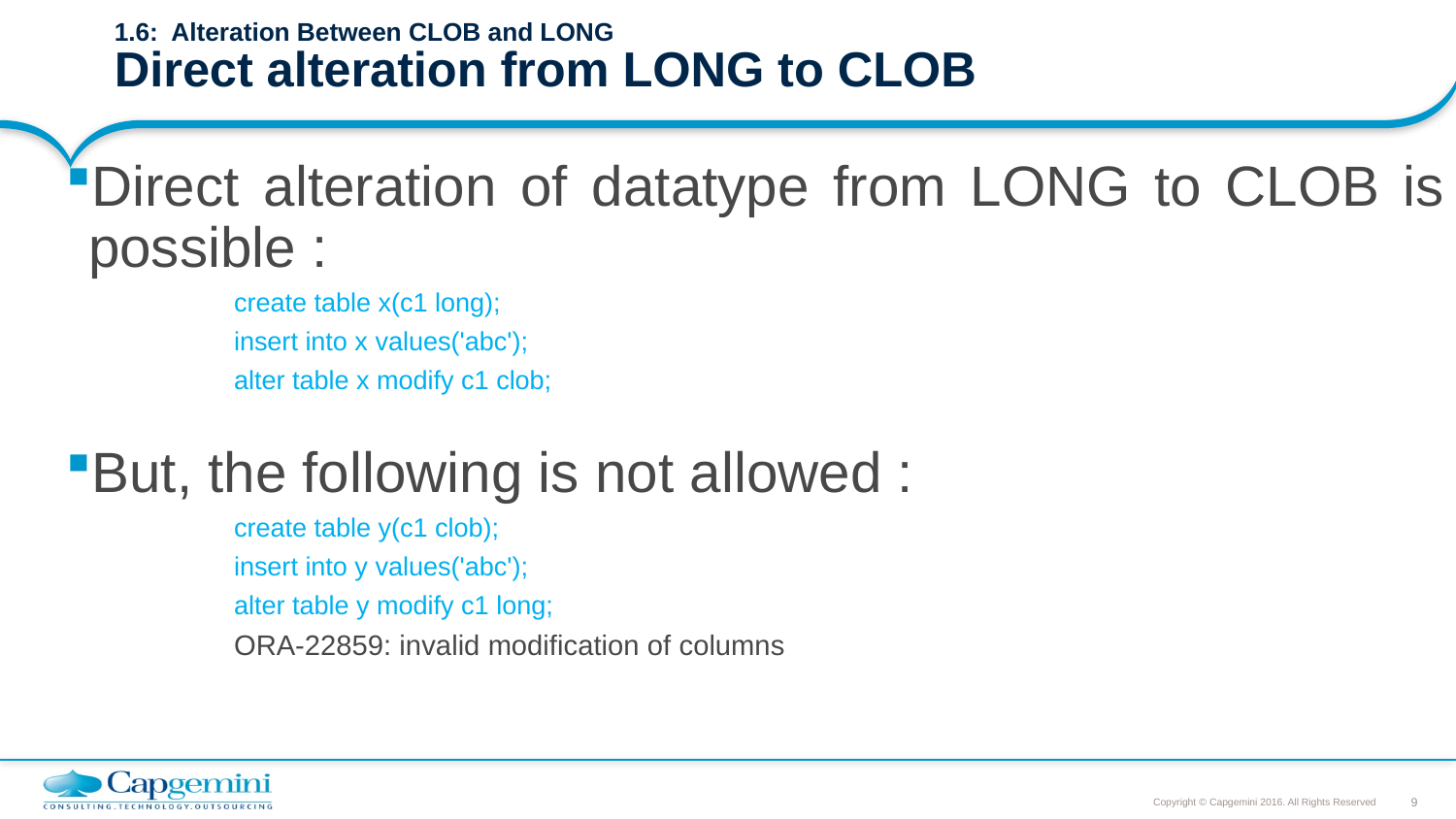

# 1.6:  Alteration Between CLOB and LONG Direct alteration from LONG to CLOB
Direct alteration of datatype from LONG to CLOB is possible :
		create table x(c1 long);
		insert into x values('abc');
		alter table x modify c1 clob;

But, the following is not allowed :
		create table y(c1 clob);
		insert into y values('abc');
		alter table y modify c1 long;
		ORA-22859: invalid modification of columns